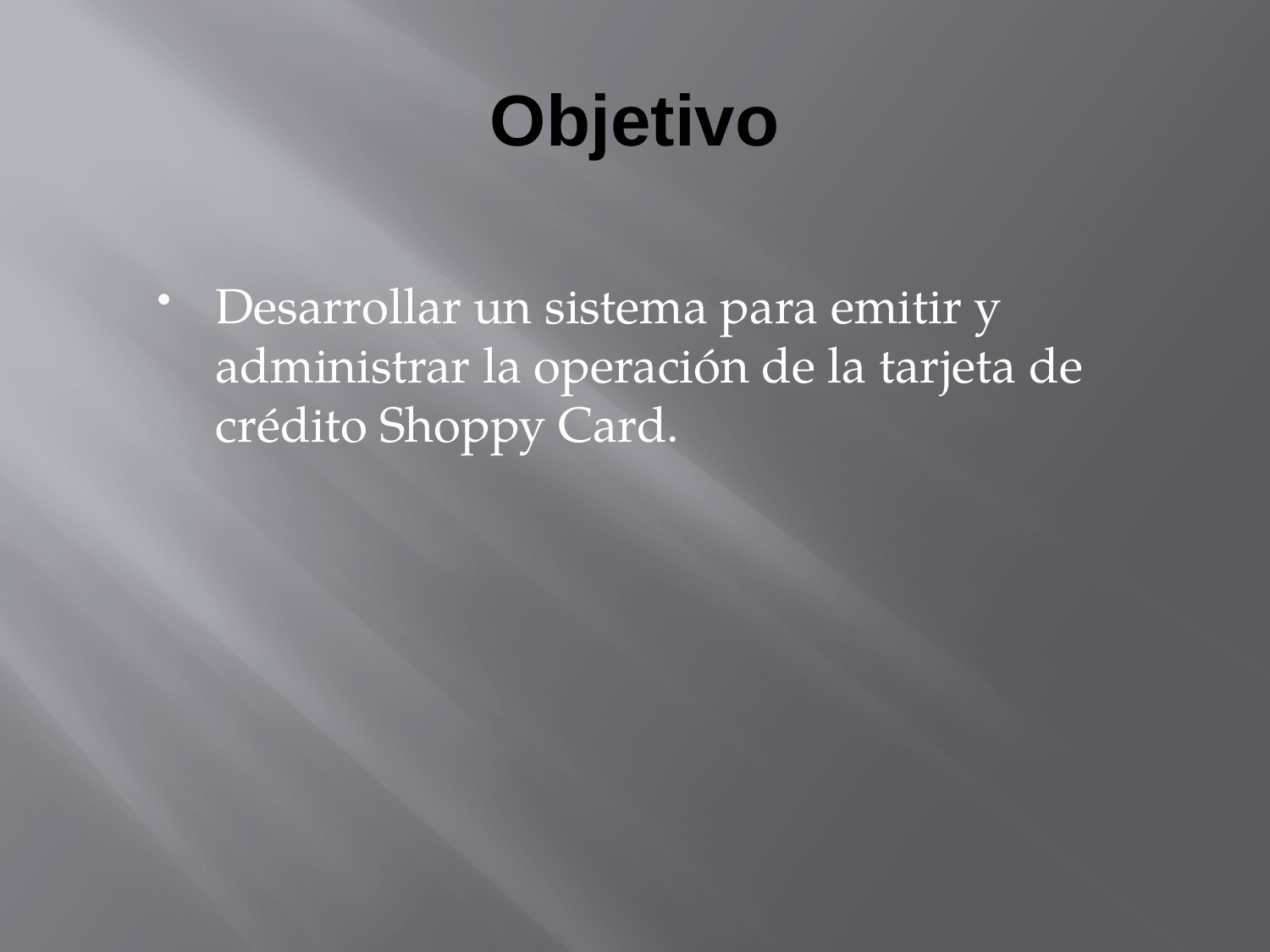

# Objetivo
Desarrollar un sistema para emitir y administrar la operación de la tarjeta de crédito Shoppy Card.